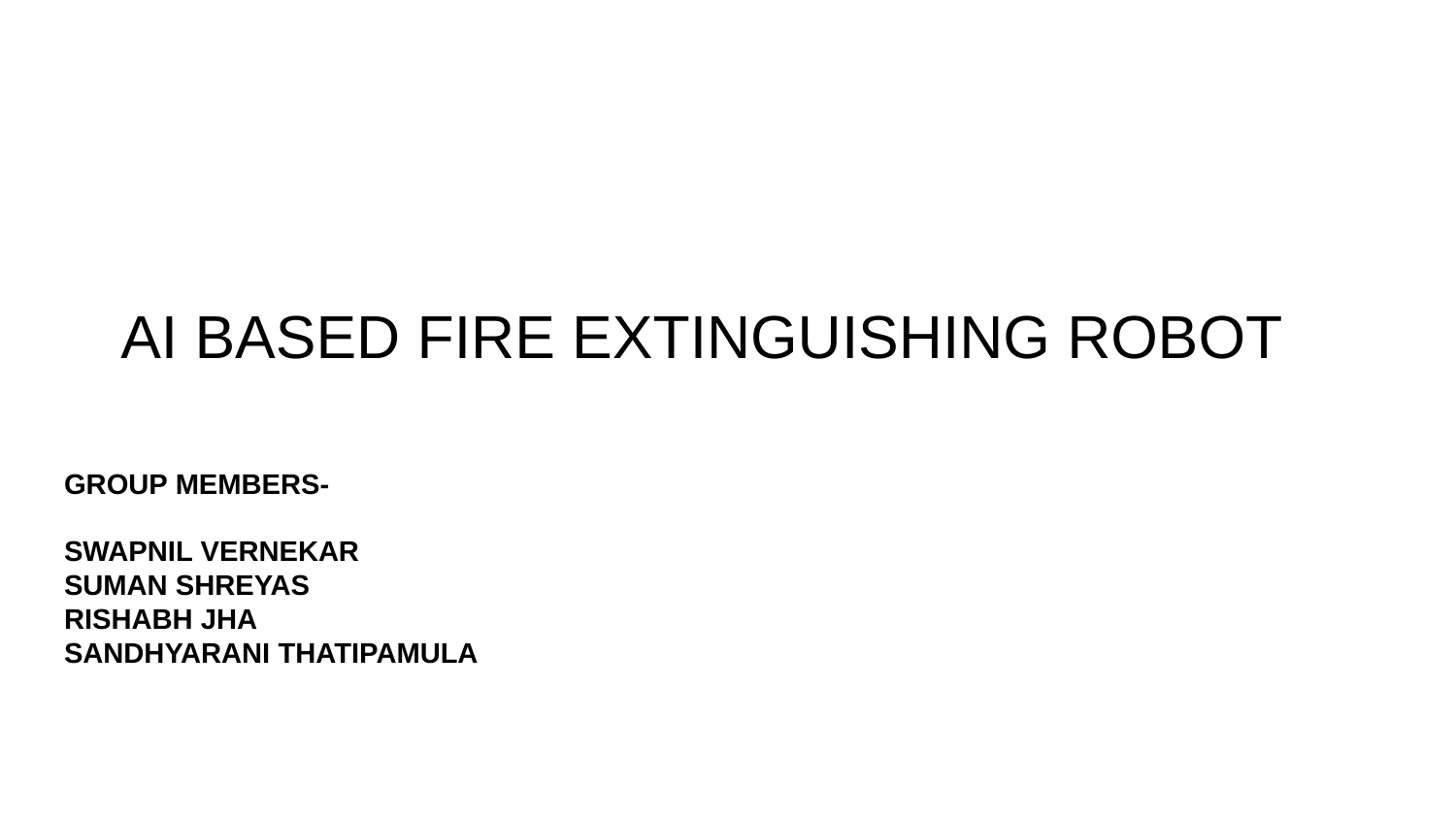

# AI BASED FIRE EXTINGUISHING ROBOT
GROUP MEMBERS-

SWAPNIL VERNEKAR
SUMAN SHREYAS
RISHABH JHA
SANDHYARANI THATIPAMULA